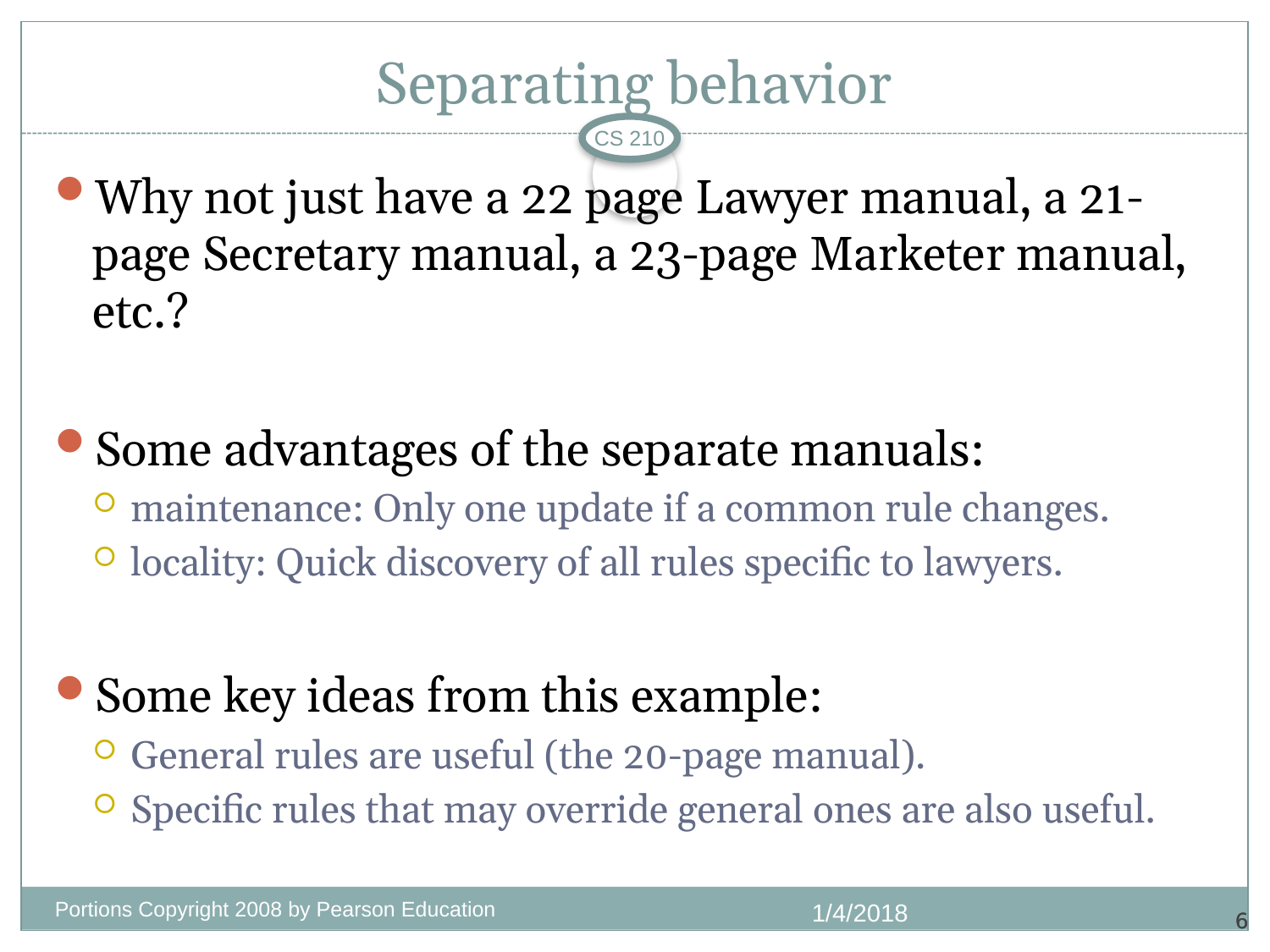

# Separating behavior
CS 210
Why not just have a 22 page Lawyer manual, a 21-page Secretary manual, a 23-page Marketer manual, etc.?

Some advantages of the separate manuals:
maintenance: Only one update if a common rule changes.
locality: Quick discovery of all rules specific to lawyers.

Some key ideas from this example:
General rules are useful (the 20-page manual).
Specific rules that may override general ones are also useful.
Portions Copyright 2008 by Pearson Education
1/4/2018